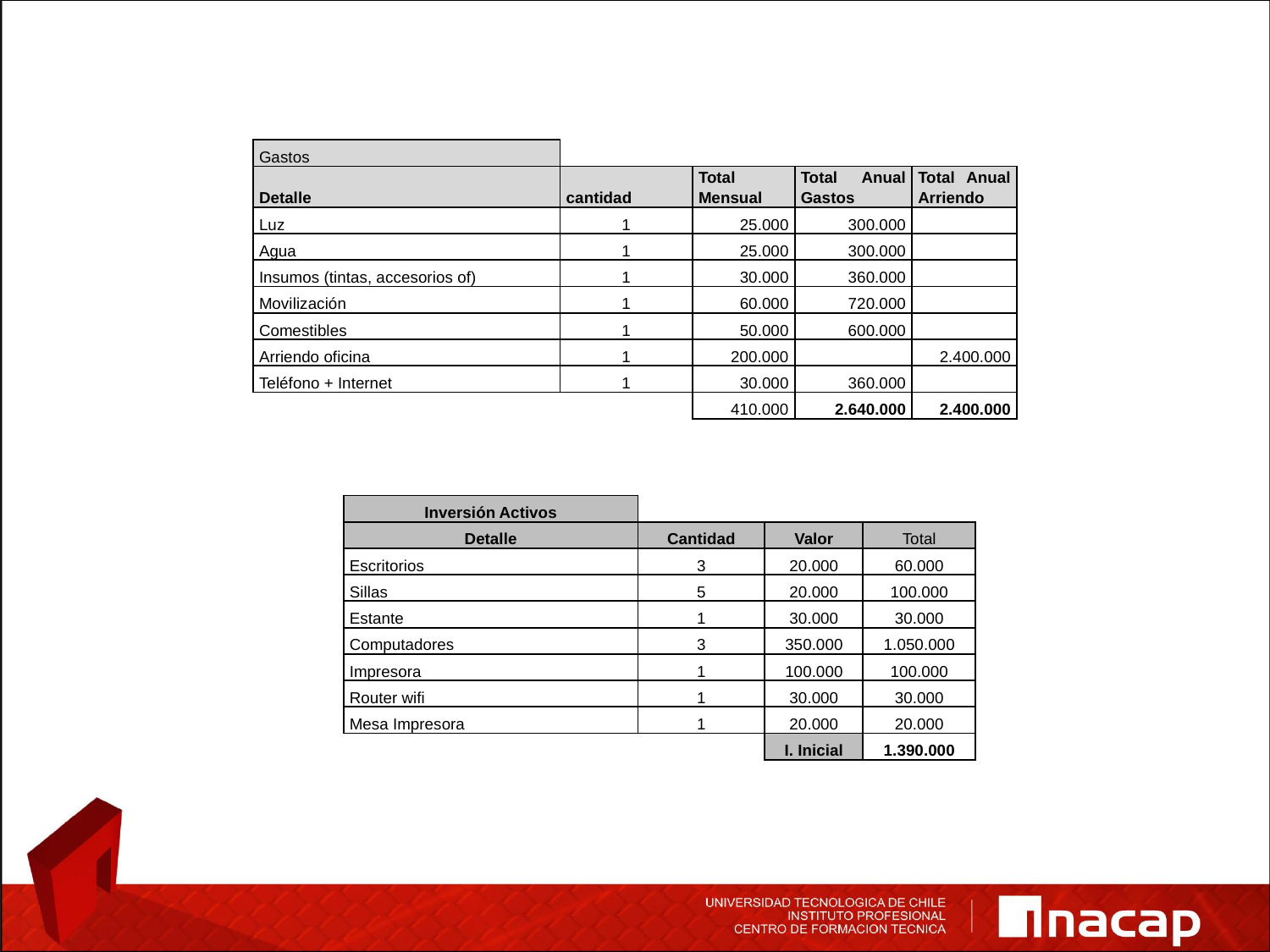

| Gastos |  |  |  |  |
| --- | --- | --- | --- | --- |
| Detalle | cantidad | Total Mensual | Total Anual Gastos | Total Anual Arriendo |
| Luz | 1 | 25.000 | 300.000 |  |
| Agua | 1 | 25.000 | 300.000 |  |
| Insumos (tintas, accesorios of) | 1 | 30.000 | 360.000 |  |
| Movilización | 1 | 60.000 | 720.000 |  |
| Comestibles | 1 | 50.000 | 600.000 |  |
| Arriendo oficina | 1 | 200.000 |  | 2.400.000 |
| Teléfono + Internet | 1 | 30.000 | 360.000 |  |
|  |  | 410.000 | 2.640.000 | 2.400.000 |
|  | Inversión Activos |  |  |  |
| --- | --- | --- | --- | --- |
|  | Detalle | Cantidad | Valor | Total |
|  | Escritorios | 3 | 20.000 | 60.000 |
|  | Sillas | 5 | 20.000 | 100.000 |
|  | Estante | 1 | 30.000 | 30.000 |
|  | Computadores | 3 | 350.000 | 1.050.000 |
|  | Impresora | 1 | 100.000 | 100.000 |
|  | Router wifi | 1 | 30.000 | 30.000 |
|  | Mesa Impresora | 1 | 20.000 | 20.000 |
|  |  |  | I. Inicial | 1.390.000 |